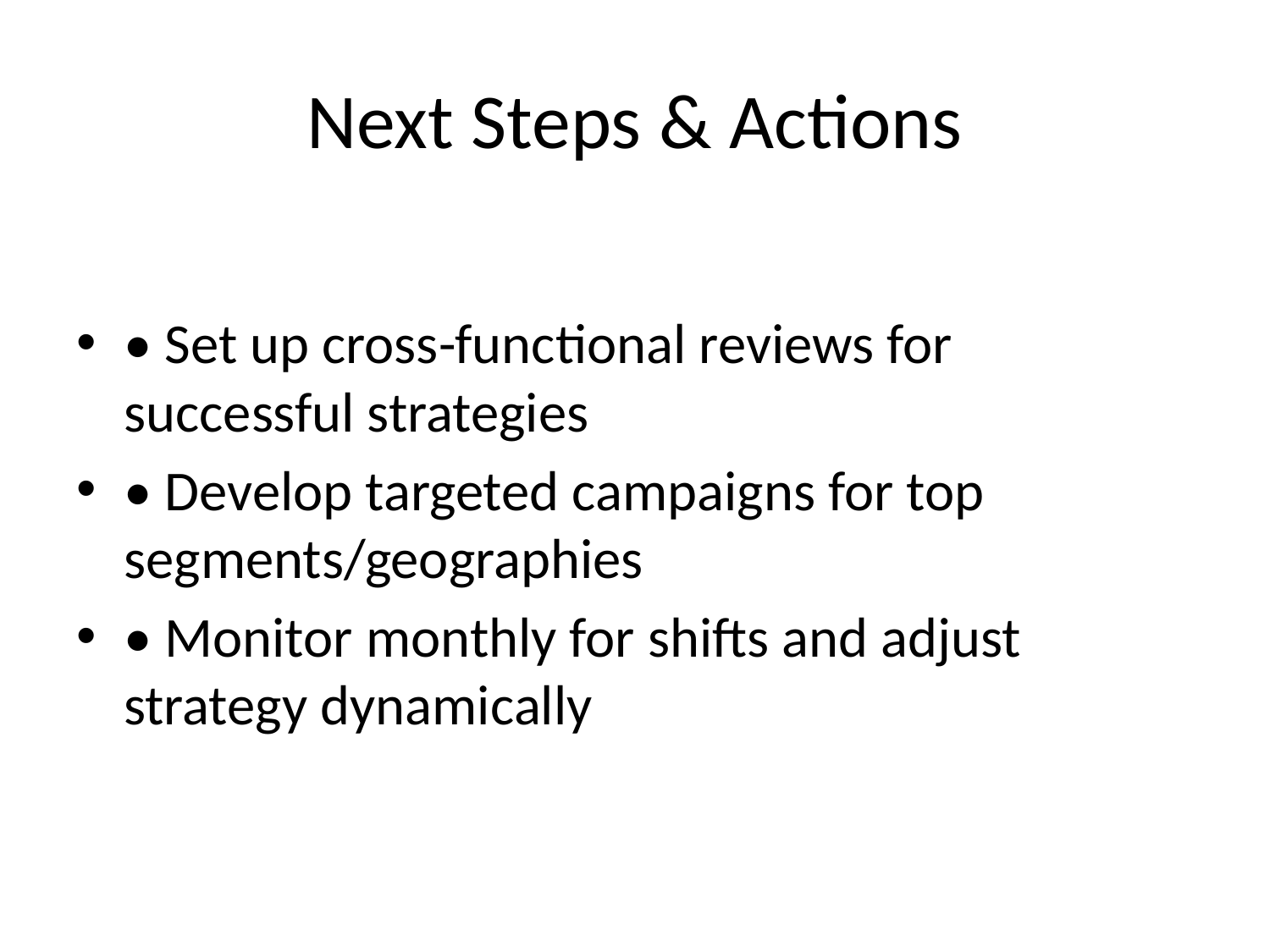

# Next Steps & Actions

• Set up cross-functional reviews for successful strategies
• Develop targeted campaigns for top segments/geographies
• Monitor monthly for shifts and adjust strategy dynamically